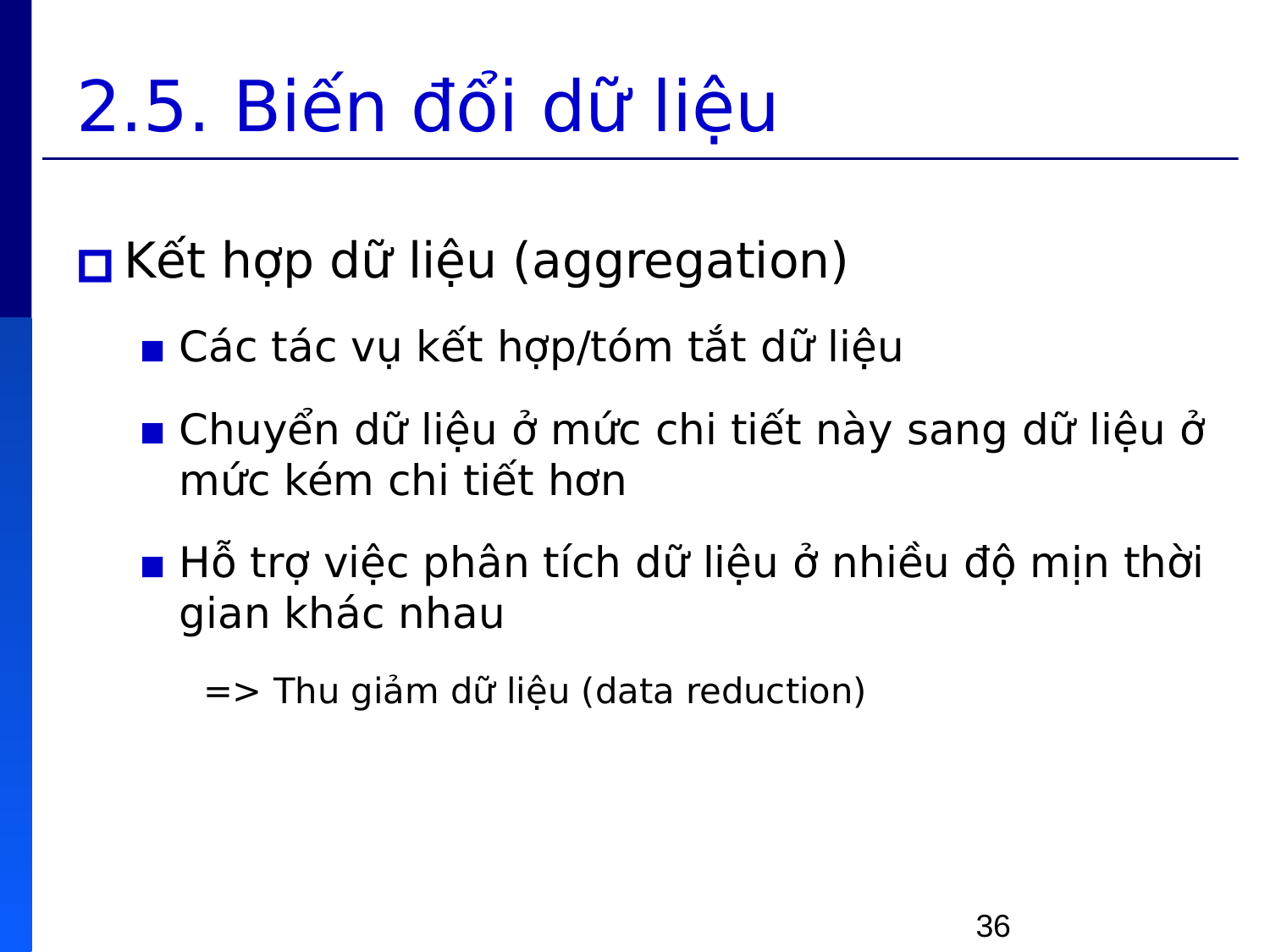

# 2.5. Biến đổi dữ liệu
Kết hợp dữ liệu (aggregation)
Các tác vụ kết hợp/tóm tắt dữ liệu
Chuyển dữ liệu ở mức chi tiết này sang dữ liệu ở mức kém chi tiết hơn
Hỗ trợ việc phân tích dữ liệu ở nhiều độ mịn thời gian khác nhau
=> Thu giảm dữ liệu (data reduction)
36